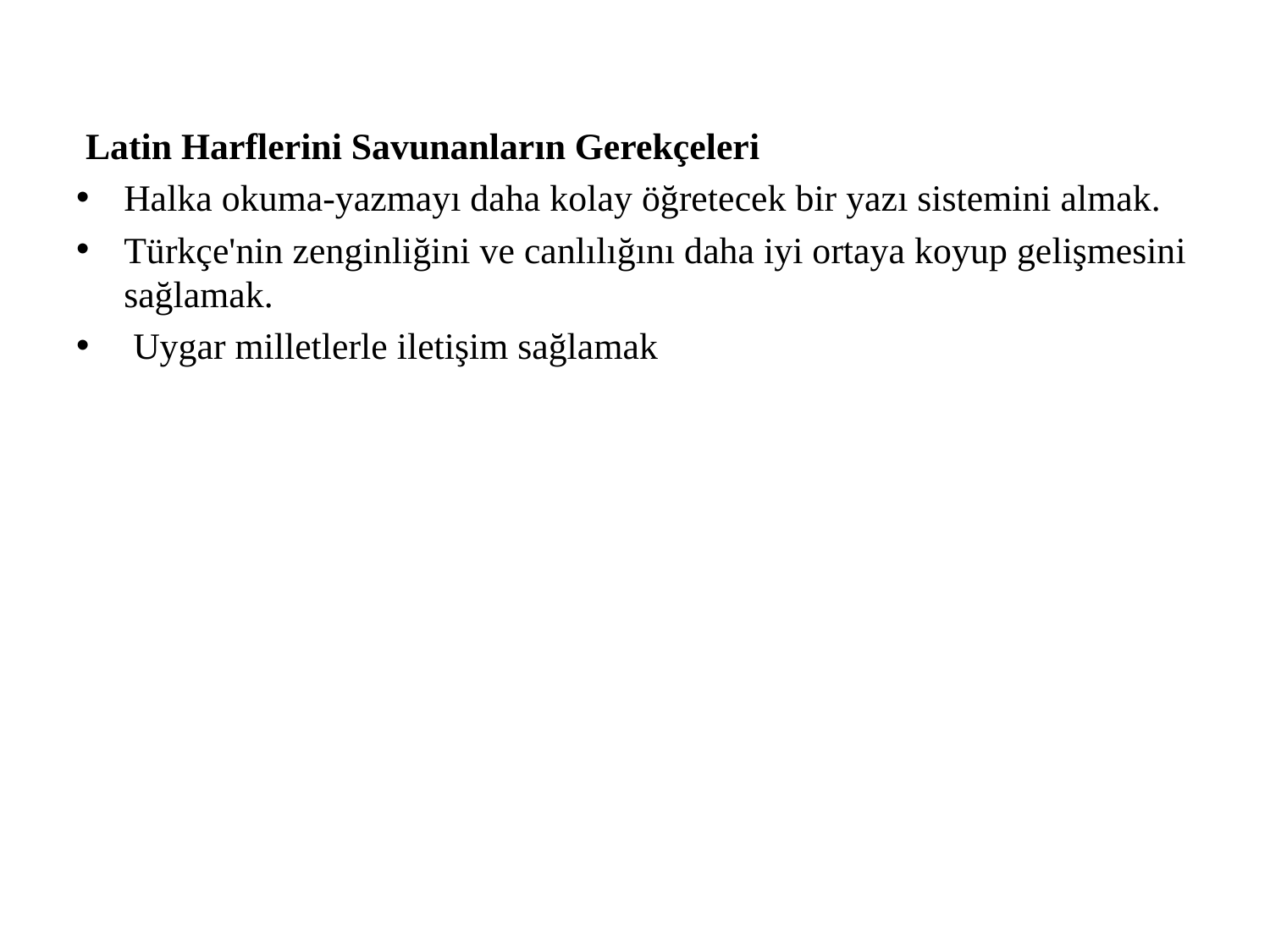

#
 Latin Harflerini Savunanların Gerekçeleri
Halka okuma-yazmayı daha kolay öğretecek bir yazı sistemini almak.
Türkçe'nin zenginliğini ve canlılığını daha iyi ortaya koyup gelişmesini sağlamak.
 Uygar milletlerle iletişim sağlamak